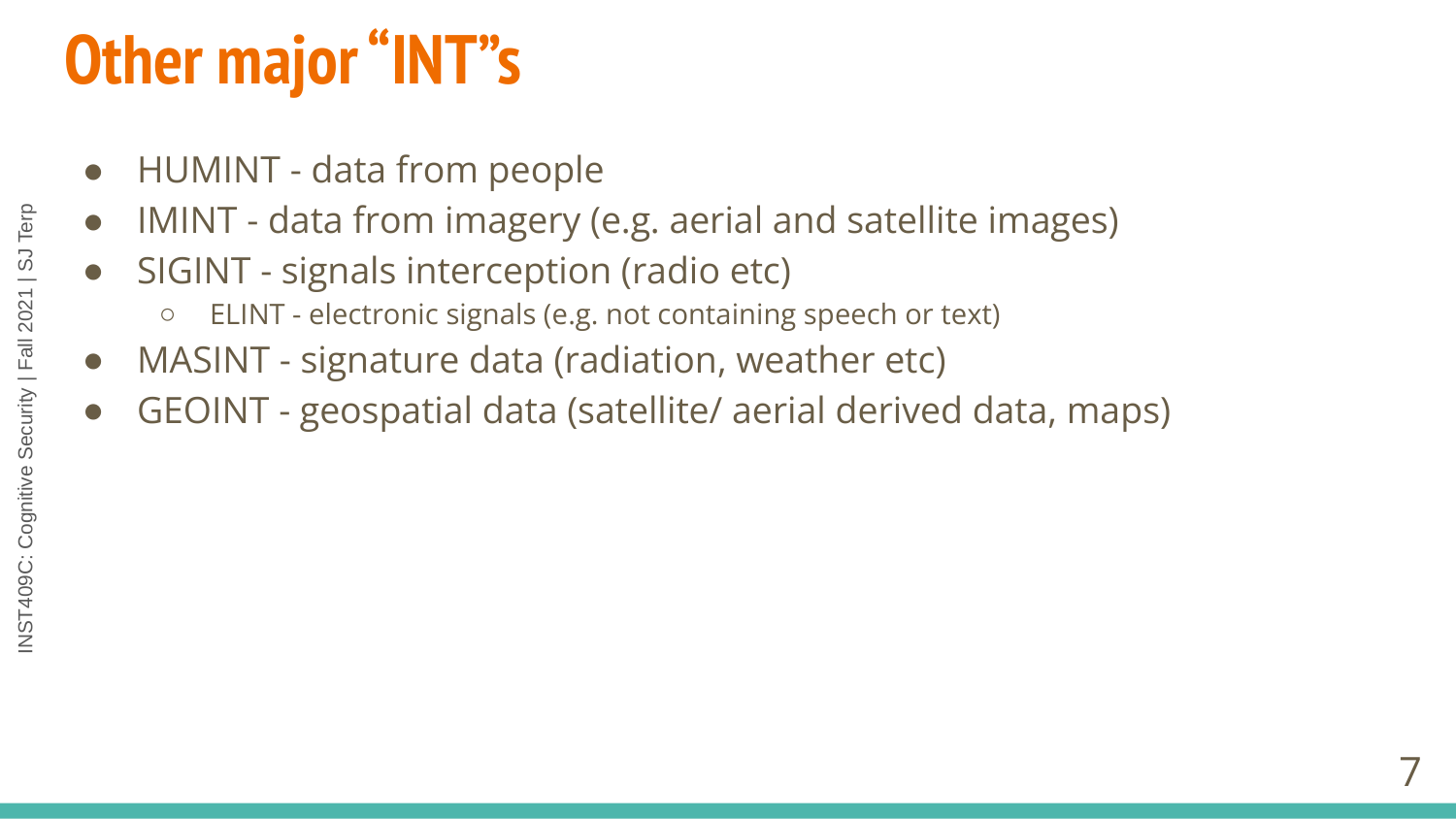

# Other major “INT”s
HUMINT - data from people
IMINT - data from imagery (e.g. aerial and satellite images)
SIGINT - signals interception (radio etc)
ELINT - electronic signals (e.g. not containing speech or text)
MASINT - signature data (radiation, weather etc)
GEOINT - geospatial data (satellite/ aerial derived data, maps)
7